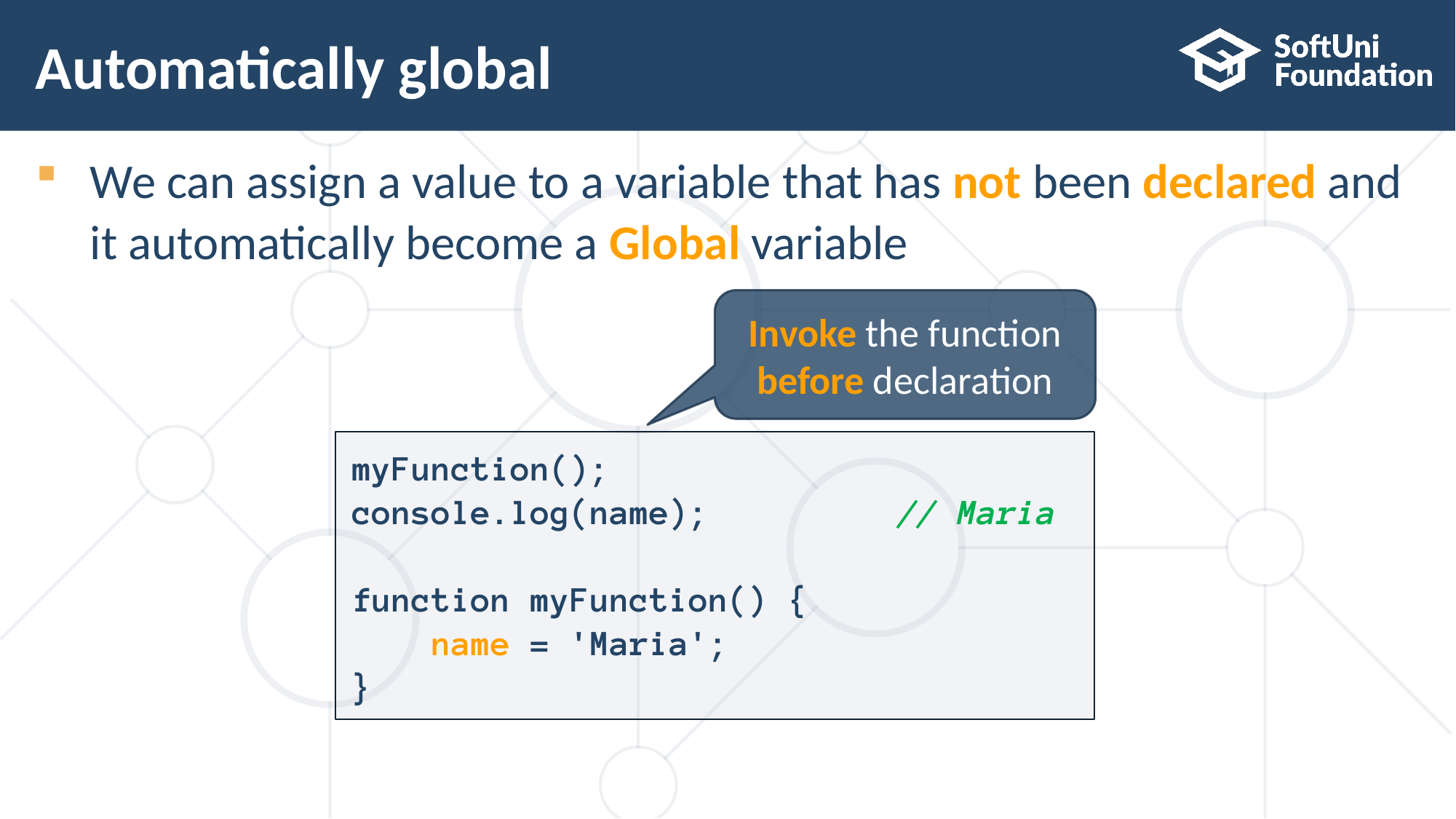

# Automatically global
We can assign a value to a variable that has not been declared and it automatically become a Global variable
Invoke the function before declaration
myFunction();
console.log(name);		// Maria

function myFunction() {
    name = 'Maria';
}